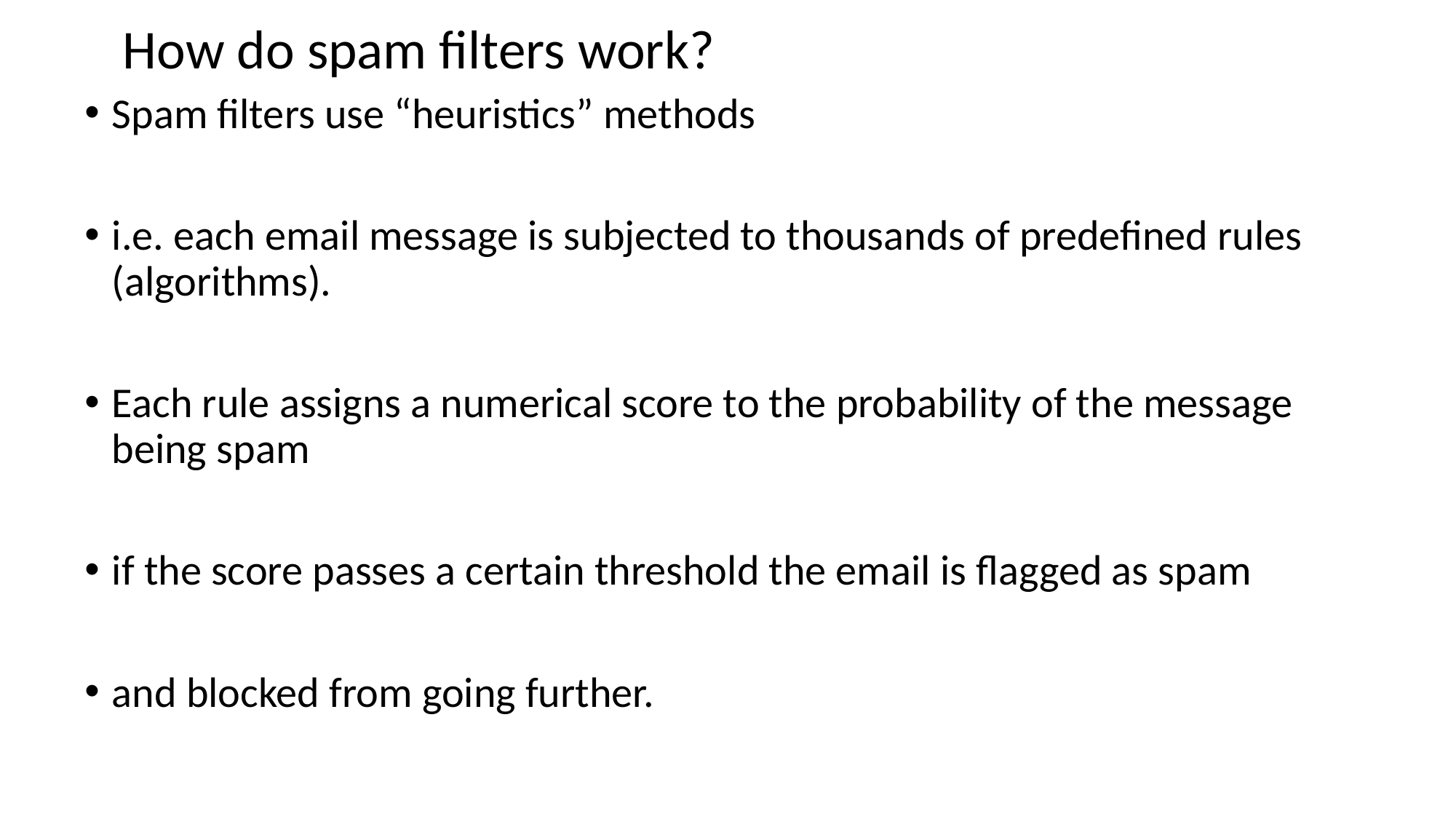

# How do spam filters work?
Spam filters use “heuristics” methods

i.e. each email message is subjected to thousands of predefined rules (algorithms).

Each rule assigns a numerical score to the probability of the message being spam

if the score passes a certain threshold the email is flagged as spam

and blocked from going further.